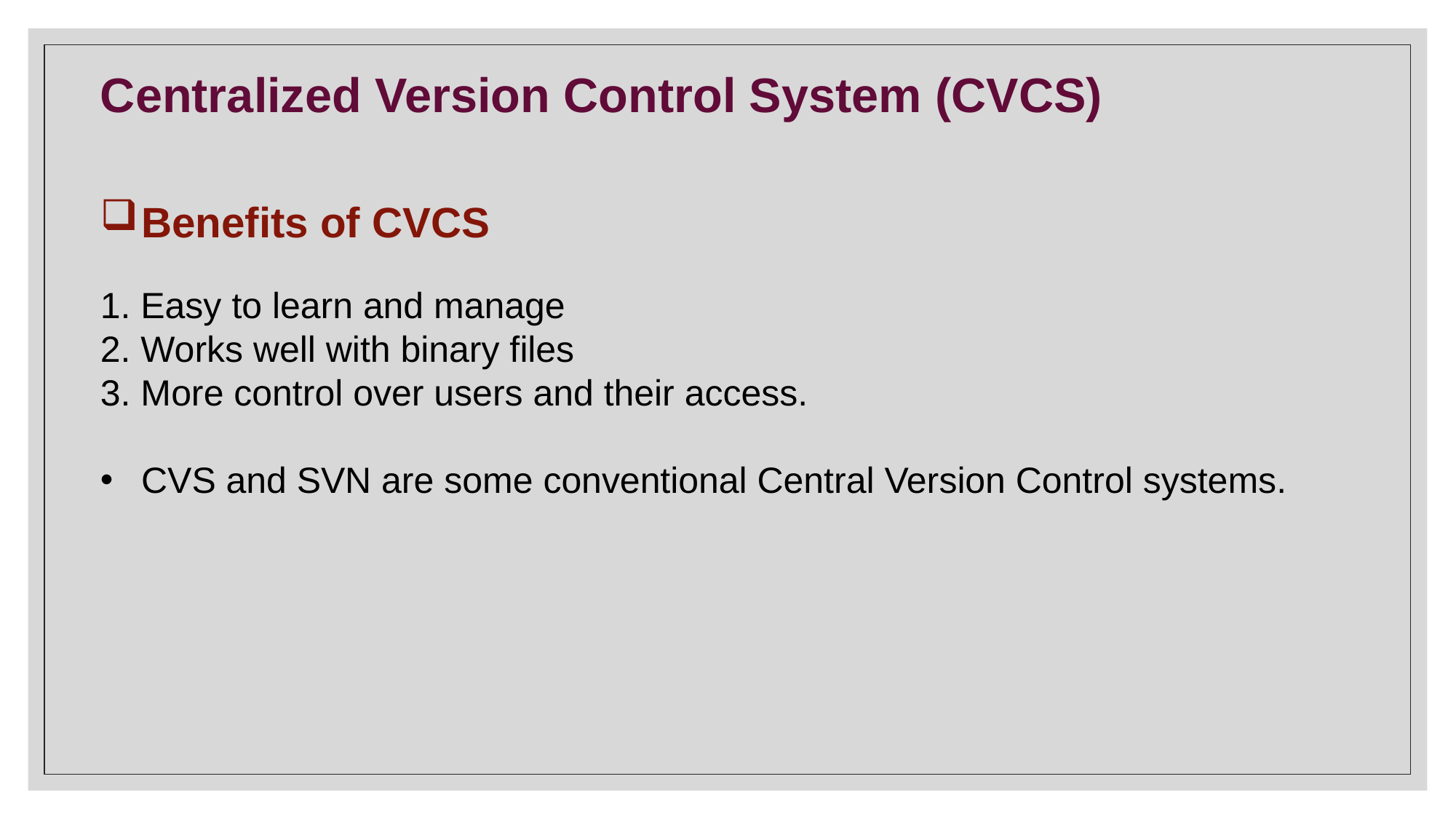

Centralized Version Control System (CVCS)

Benefits of CVCS

1. Easy to learn and manage
2. Works well with binary files
3. More control over users and their access.

CVS and SVN are some conventional Central Version Control systems.